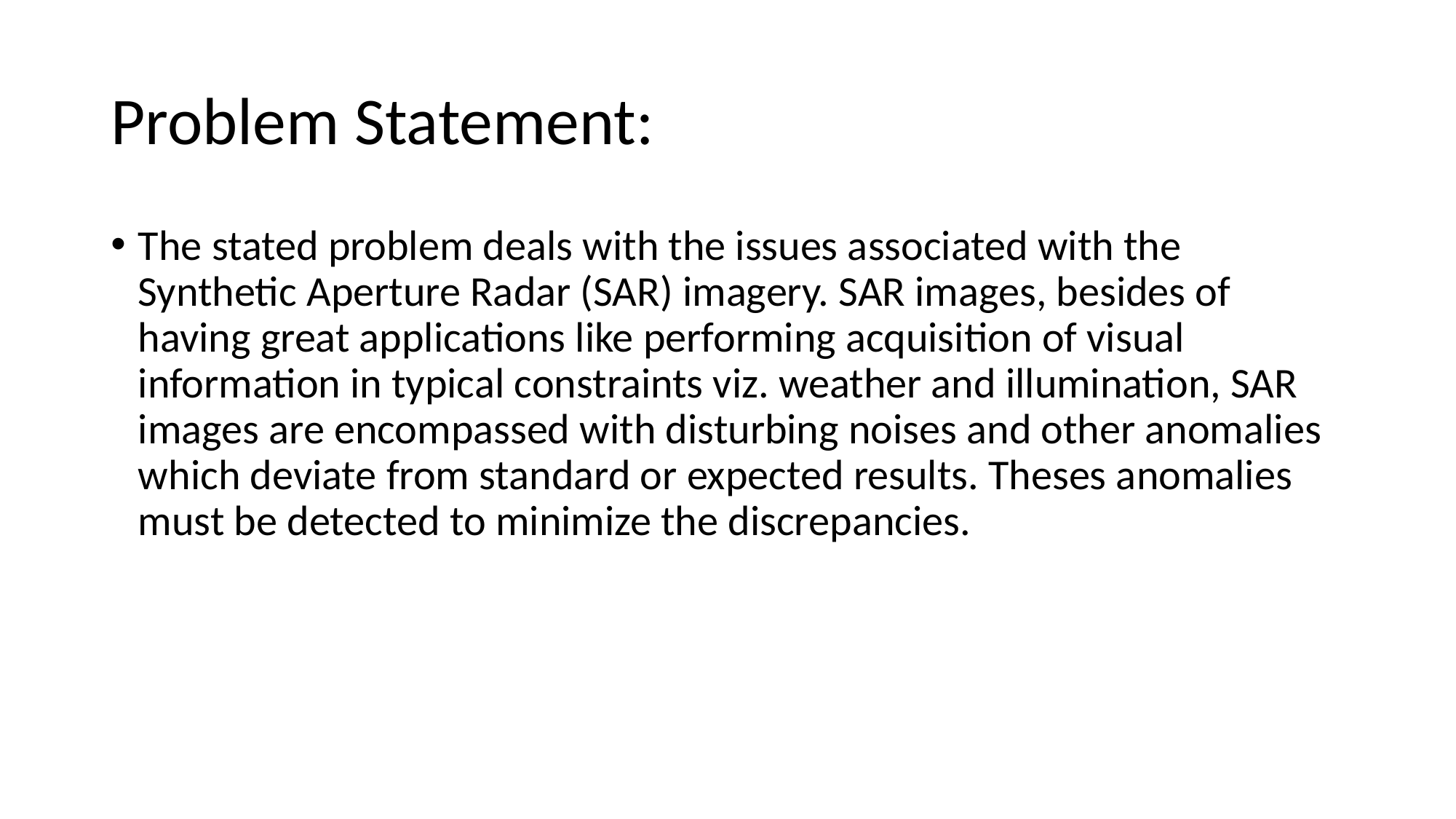

# Problem Statement:
The stated problem deals with the issues associated with the Synthetic Aperture Radar (SAR) imagery. SAR images, besides of having great applications like performing acquisition of visual information in typical constraints viz. weather and illumination, SAR images are encompassed with disturbing noises and other anomalies which deviate from standard or expected results. Theses anomalies must be detected to minimize the discrepancies.